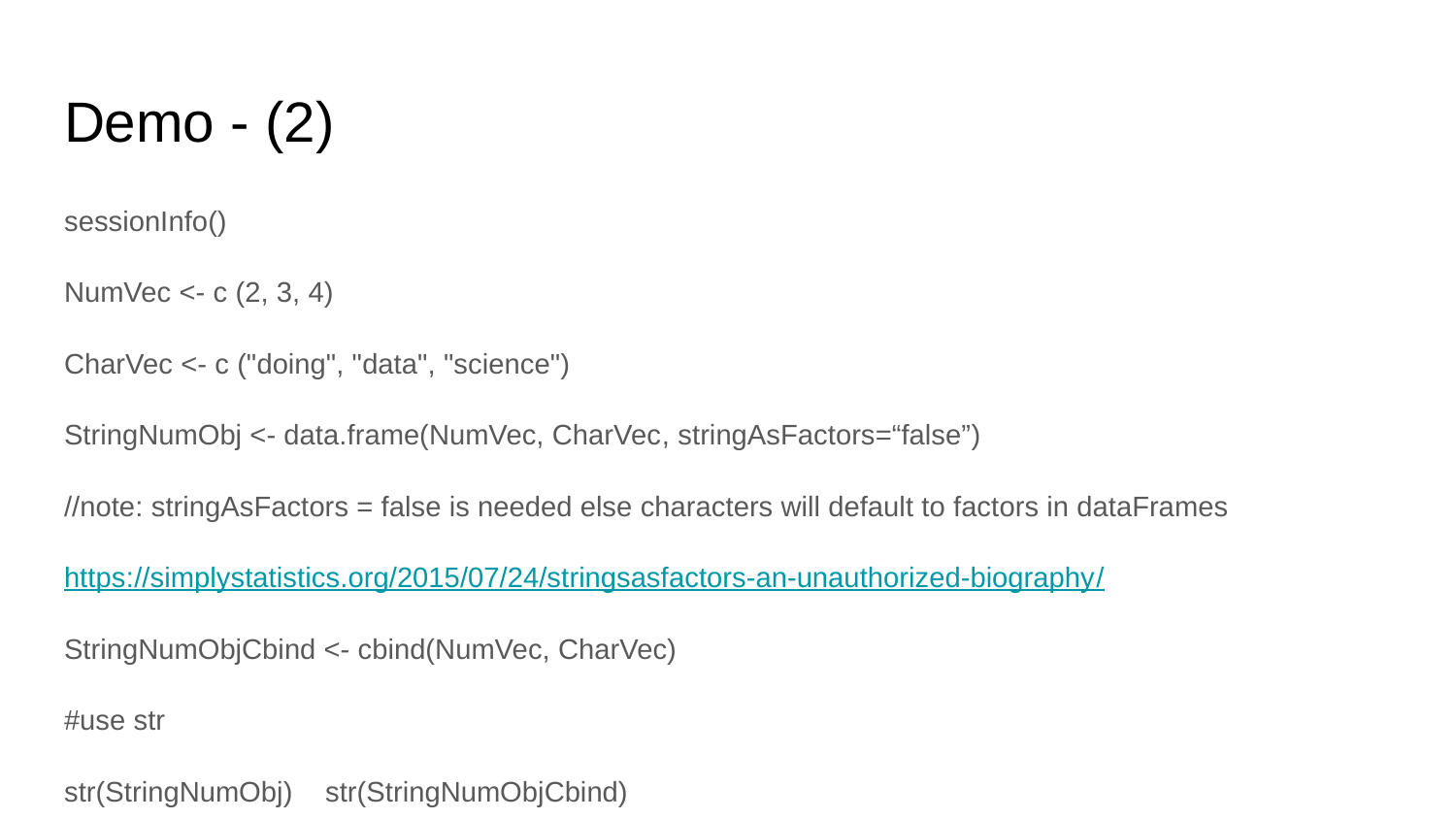

# Demo - (2)
sessionInfo()
NumVec <- c (2, 3, 4)
CharVec <- c ("doing", "data", "science")
StringNumObj <- data.frame(NumVec, CharVec, stringAsFactors=“false”)
//note: stringAsFactors = false is needed else characters will default to factors in dataFrames
https://simplystatistics.org/2015/07/24/stringsasfactors-an-unauthorized-biography/
StringNumObjCbind <- cbind(NumVec, CharVec)
#use str
str(StringNumObj)    str(StringNumObjCbind)